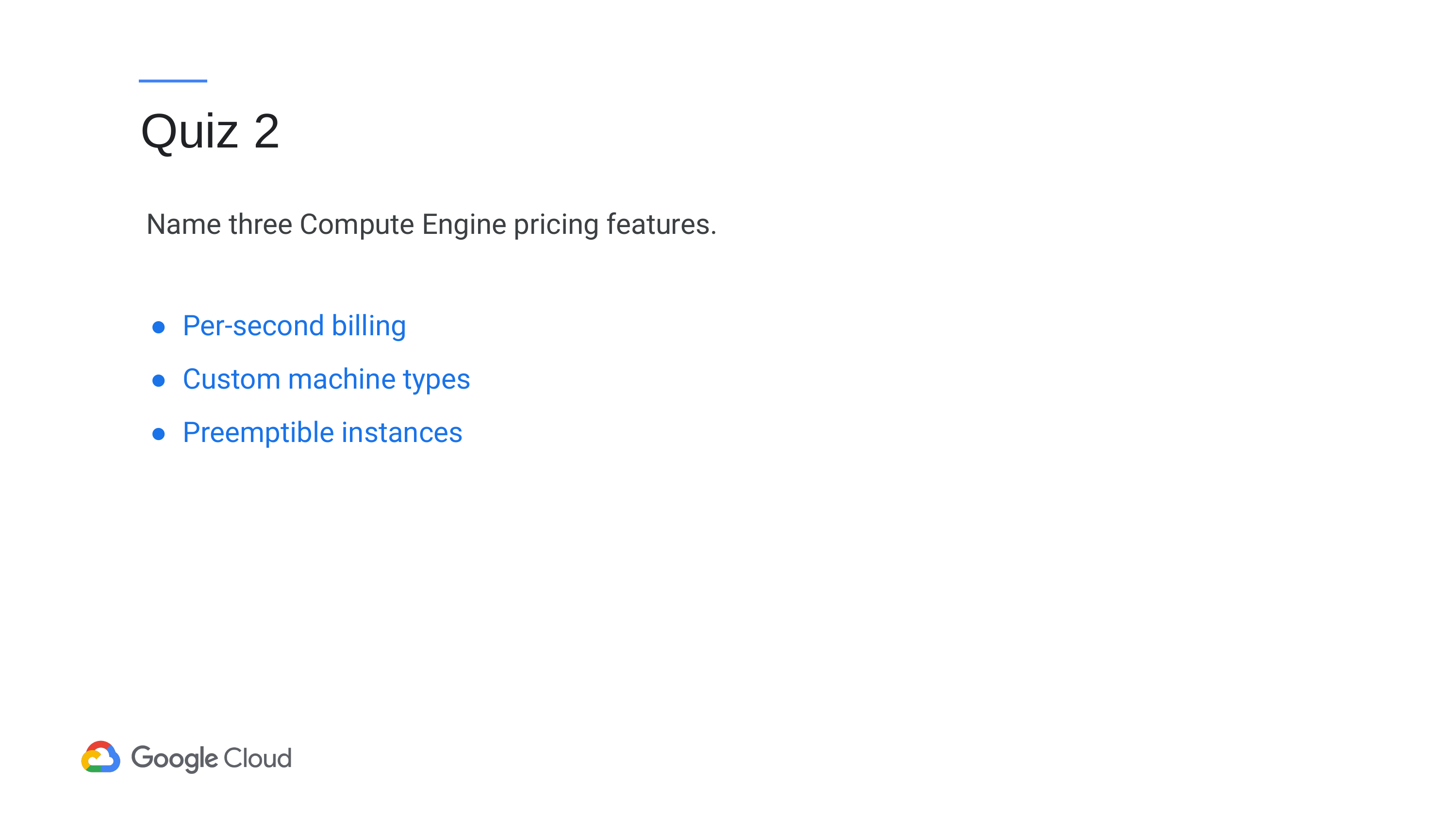

# Quiz 2
| Name three Compute Engine pricing features. |
| --- |
| Per-second billing Custom machine types Preemptible instances |
|  |